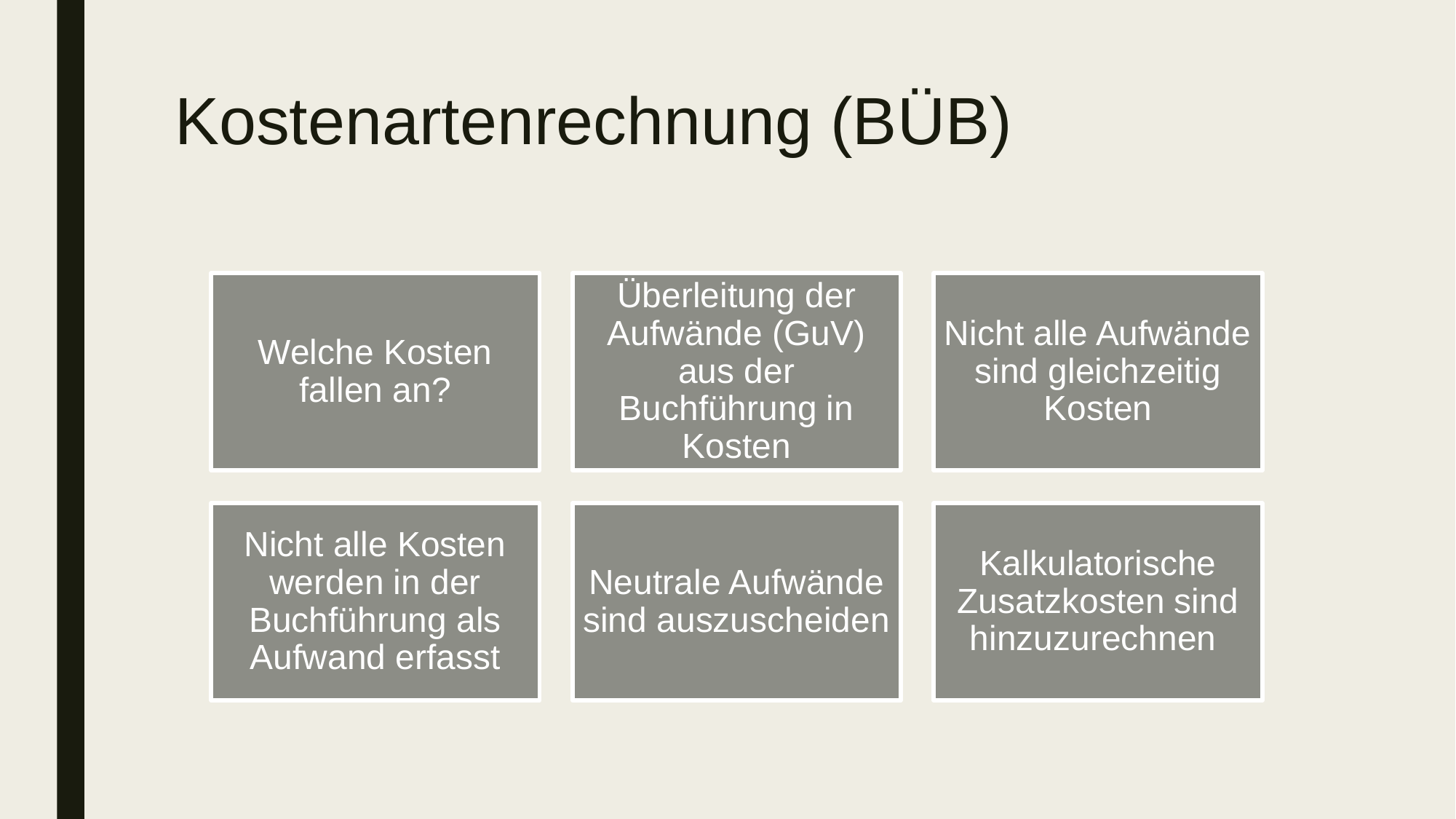

# Kostenartenrechnung (BÜB)
Welche Kosten fallen an?
Überleitung der Aufwände (GuV) aus der Buchführung in Kosten
Nicht alle Aufwände sind gleichzeitig Kosten
Nicht alle Kosten werden in der Buchführung als Aufwand erfasst
Neutrale Aufwände sind auszuscheiden
Kalkulatorische Zusatzkosten sind hinzuzurechnen